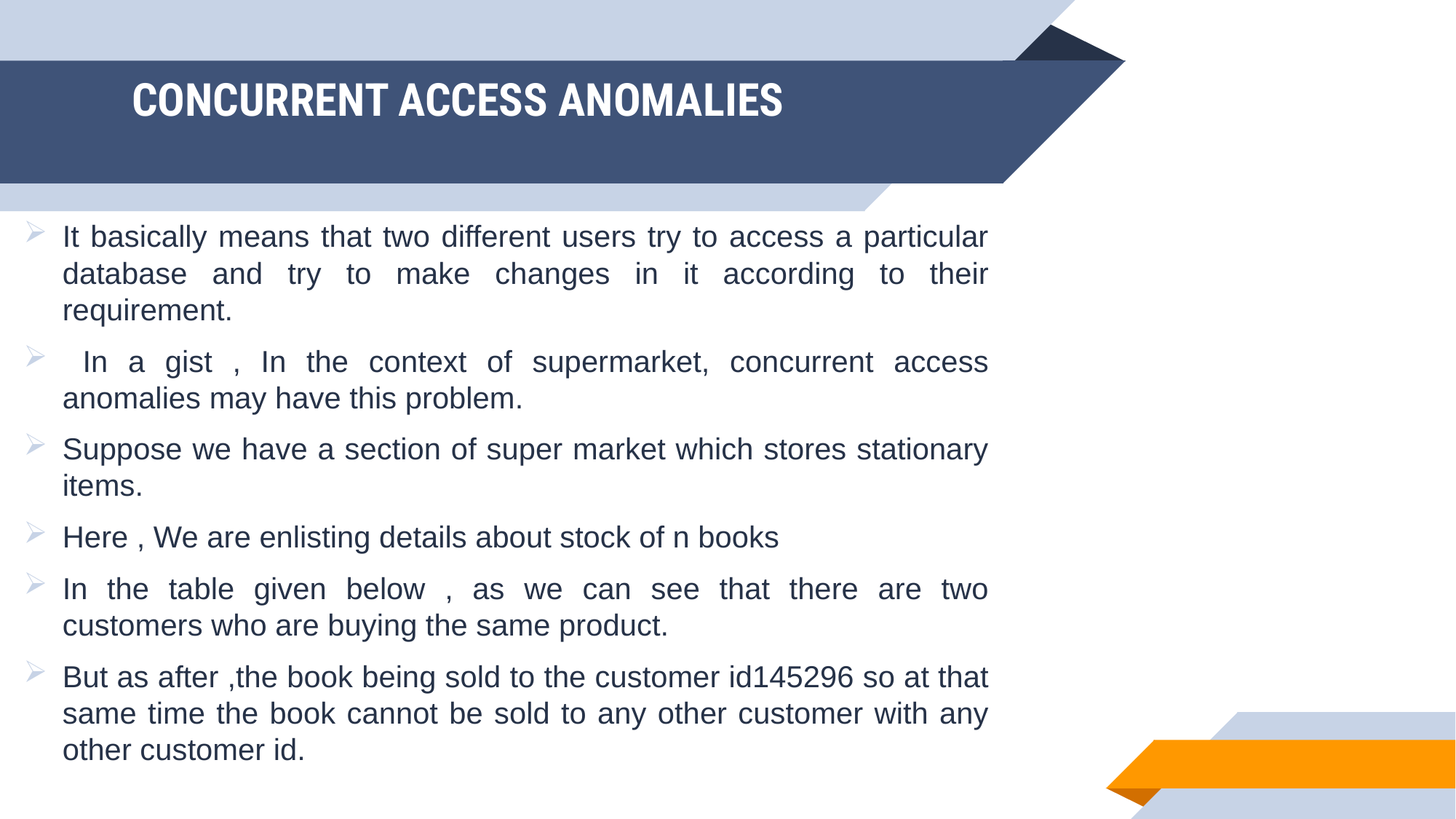

# CONCURRENT ACCESS ANOMALIES
It basically means that two different users try to access a particular database and try to make changes in it according to their requirement.
 In a gist , In the context of supermarket, concurrent access anomalies may have this problem.
Suppose we have a section of super market which stores stationary items.
Here , We are enlisting details about stock of n books
In the table given below , as we can see that there are two customers who are buying the same product.
But as after ,the book being sold to the customer id145296 so at that same time the book cannot be sold to any other customer with any other customer id.